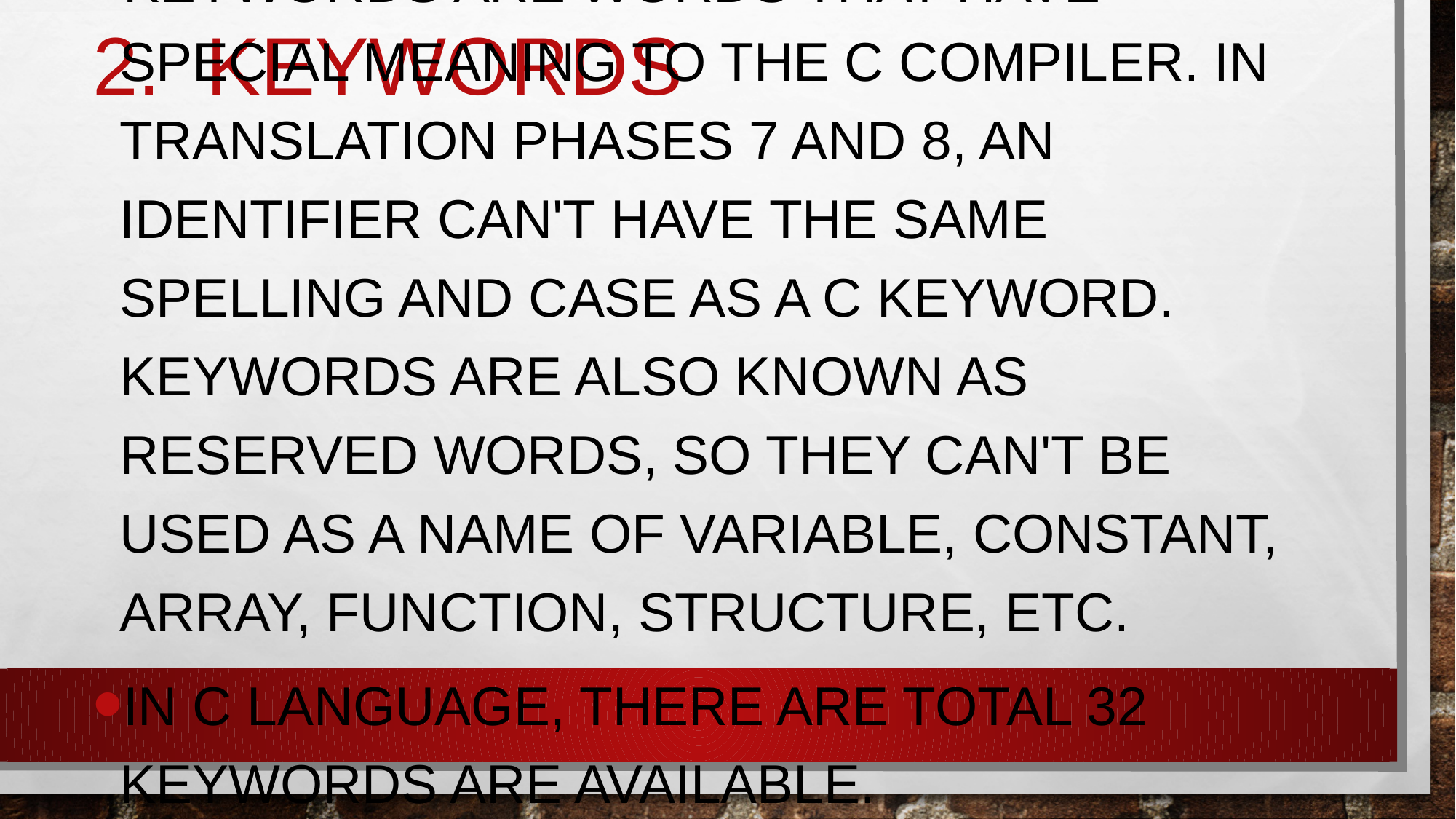

# 2.  Keywords
Keywords are words that have special meaning to the C compiler. In translation phases 7 and 8, an identifier can't have the same spelling and case as a C keyword. Keywords are also known as reserved words, so they can't be used as a name of variable, constant, arRay, function, structure, etc.
In C language, there are total 32 keywords are available.